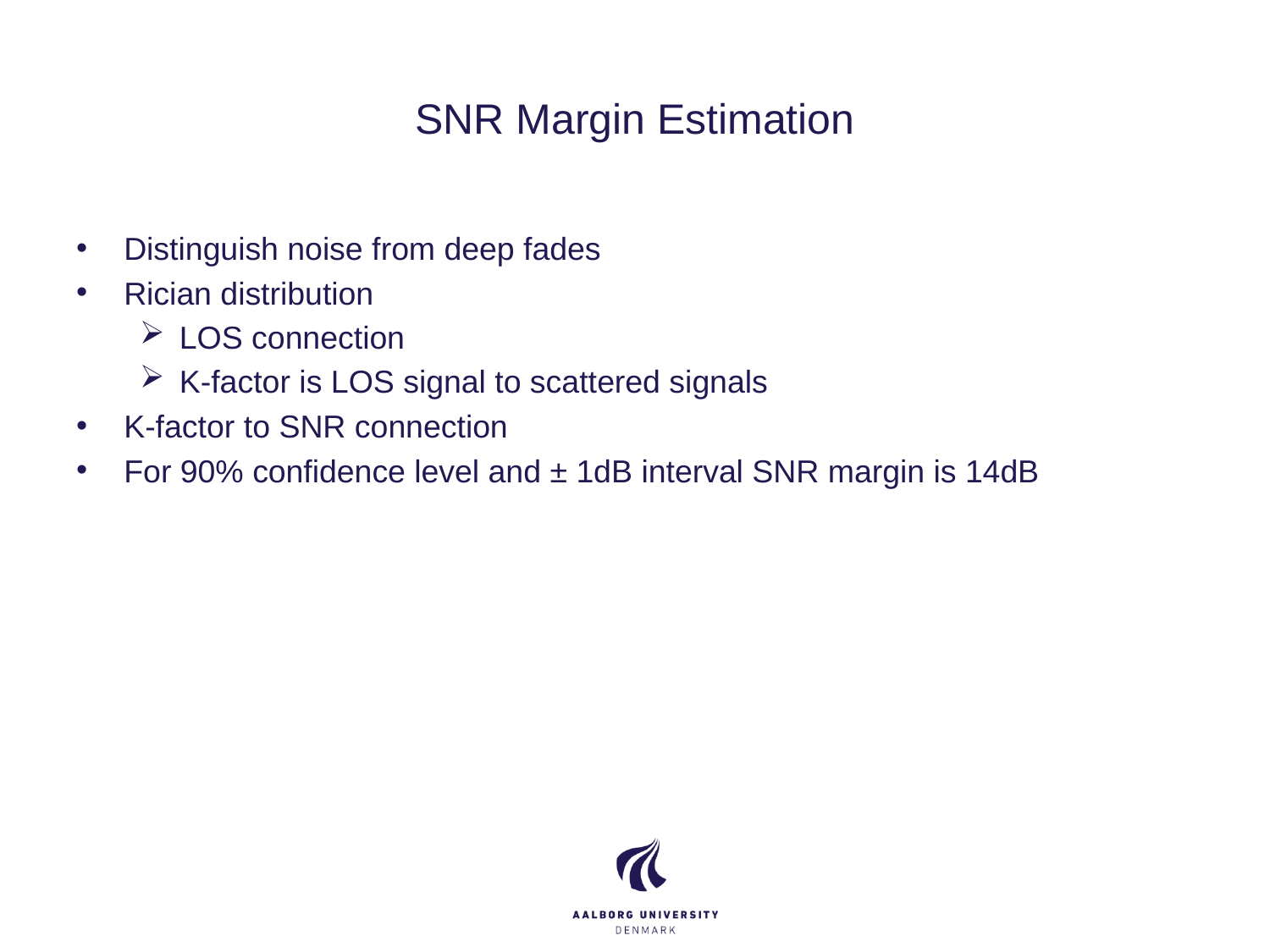

# SNR Margin Estimation
Distinguish noise from deep fades
Rician distribution
LOS connection
K-factor is LOS signal to scattered signals
K-factor to SNR connection
For 90% confidence level and ± 1dB interval SNR margin is 14dB